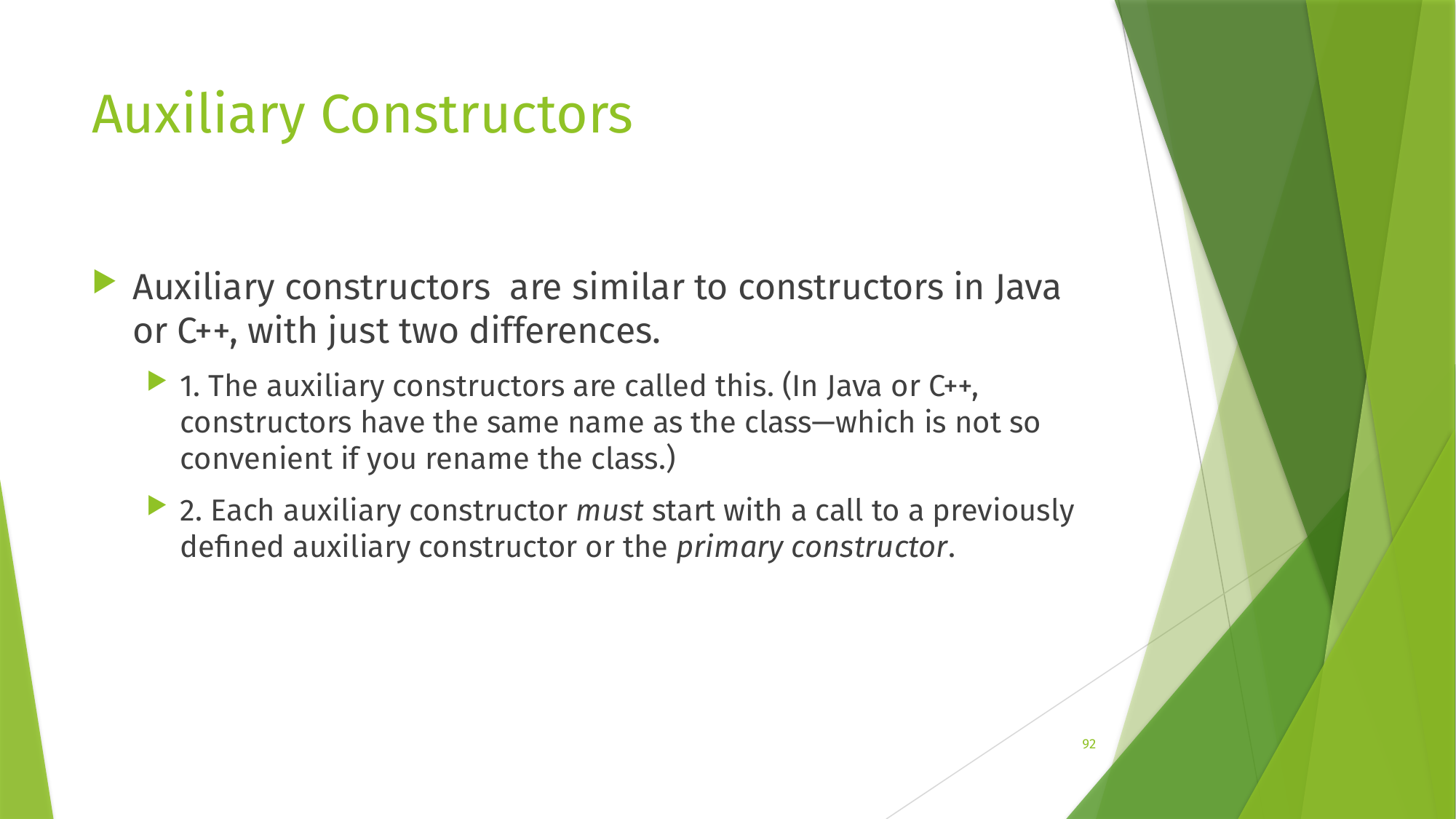

# Auxiliary Constructors
Auxiliary constructors  are similar to constructors in Java or C++, with just two differences.
1. The auxiliary constructors are called this. (In Java or C++, constructors have the same name as the class—which is not so convenient if you rename the class.)
2. Each auxiliary constructor must start with a call to a previously defined auxiliary constructor or the primary constructor.

92